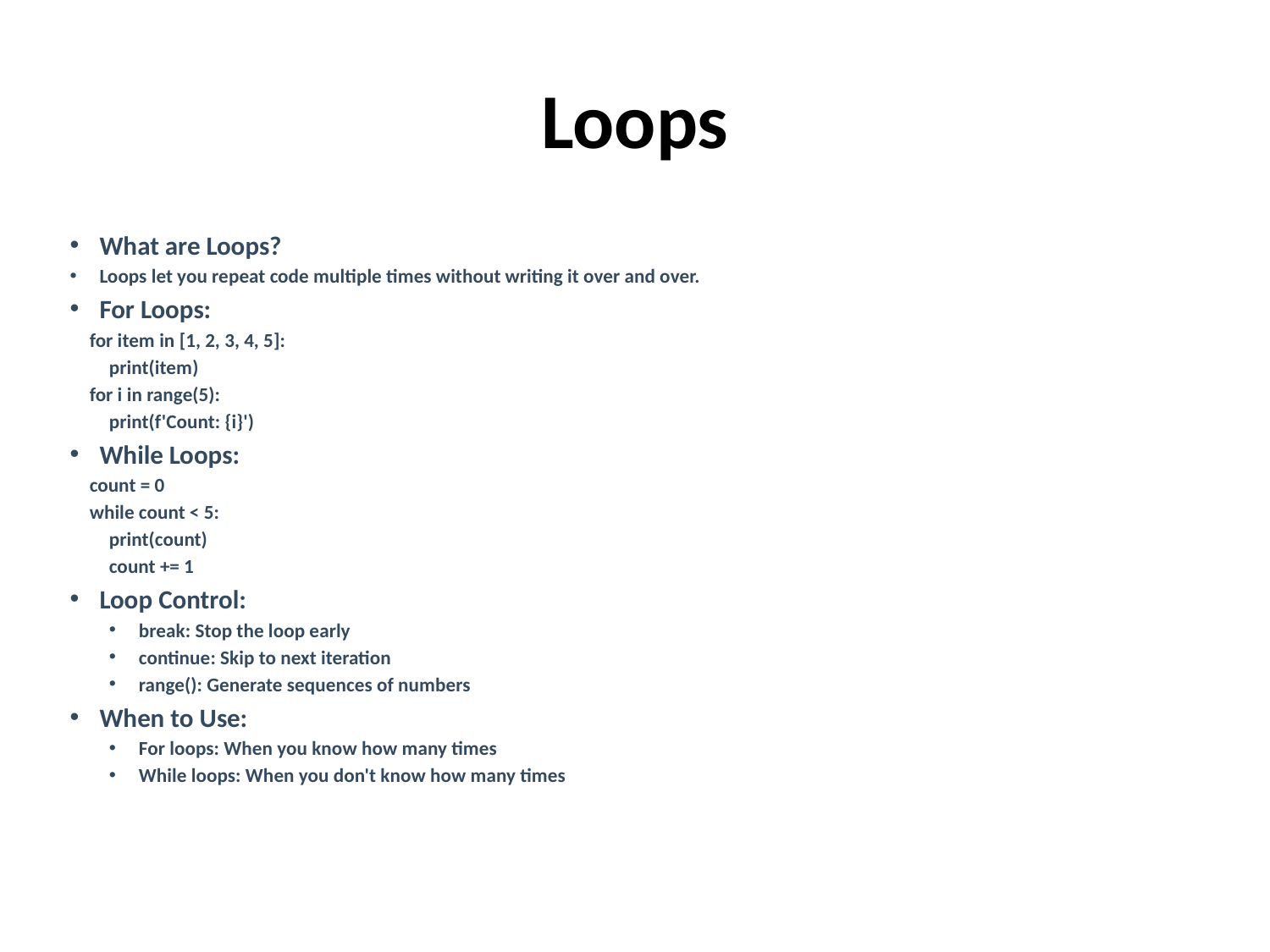

# Loops
What are Loops?
Loops let you repeat code multiple times without writing it over and over.
For Loops:
for item in [1, 2, 3, 4, 5]:
print(item)
for i in range(5):
print(f'Count: {i}')
While Loops:
count = 0
while count < 5:
print(count)
count += 1
Loop Control:
break: Stop the loop early
continue: Skip to next iteration
range(): Generate sequences of numbers
When to Use:
For loops: When you know how many times
While loops: When you don't know how many times